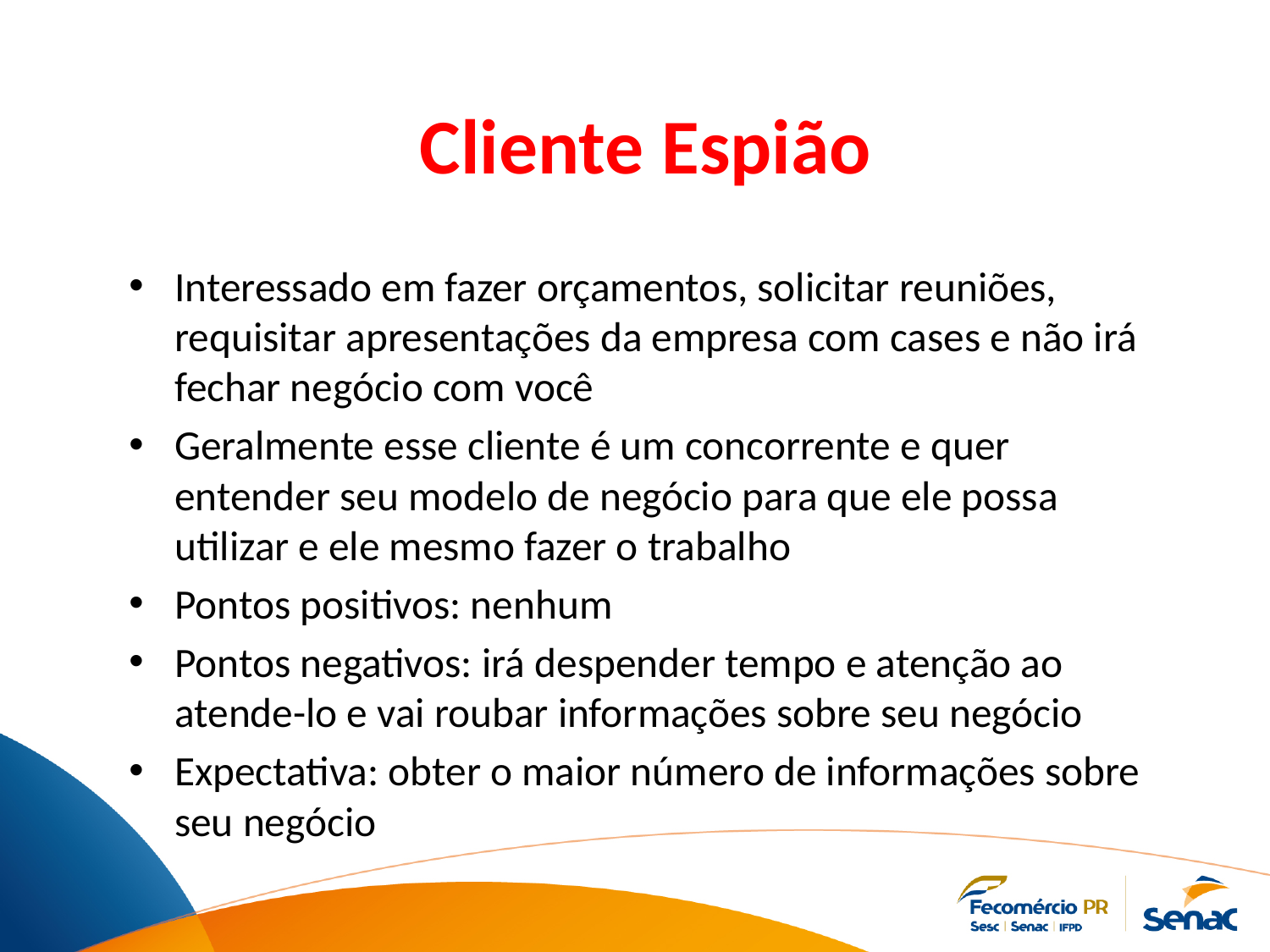

# Cliente Espião
Interessado em fazer orçamentos, solicitar reuniões, requisitar apresentações da empresa com cases e não irá fechar negócio com você
Geralmente esse cliente é um concorrente e quer entender seu modelo de negócio para que ele possa utilizar e ele mesmo fazer o trabalho
Pontos positivos: nenhum
Pontos negativos: irá despender tempo e atenção ao atende-lo e vai roubar informações sobre seu negócio
Expectativa: obter o maior número de informações sobre seu negócio